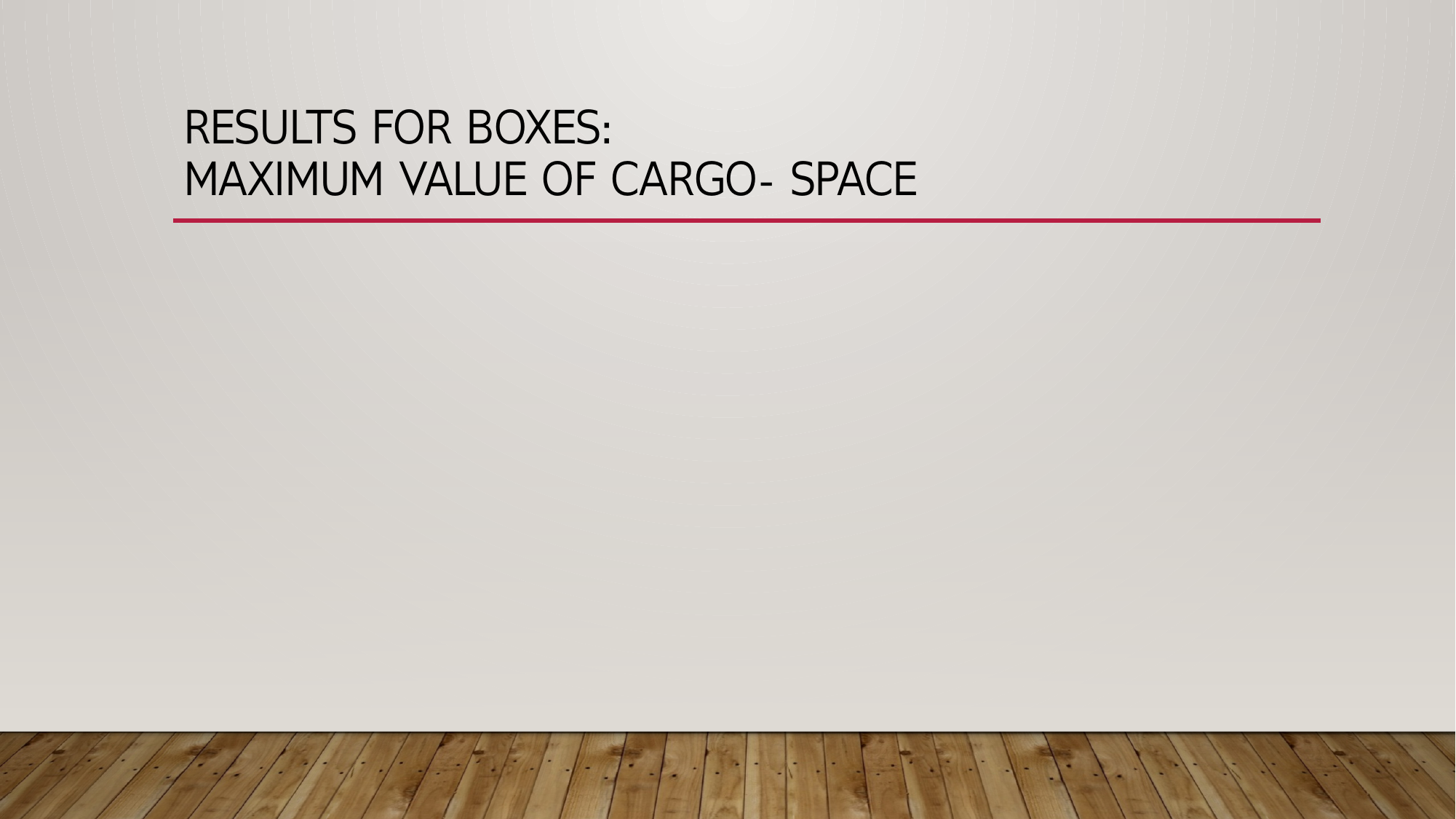

# Results for Boxes: Maximum value of Cargo- space